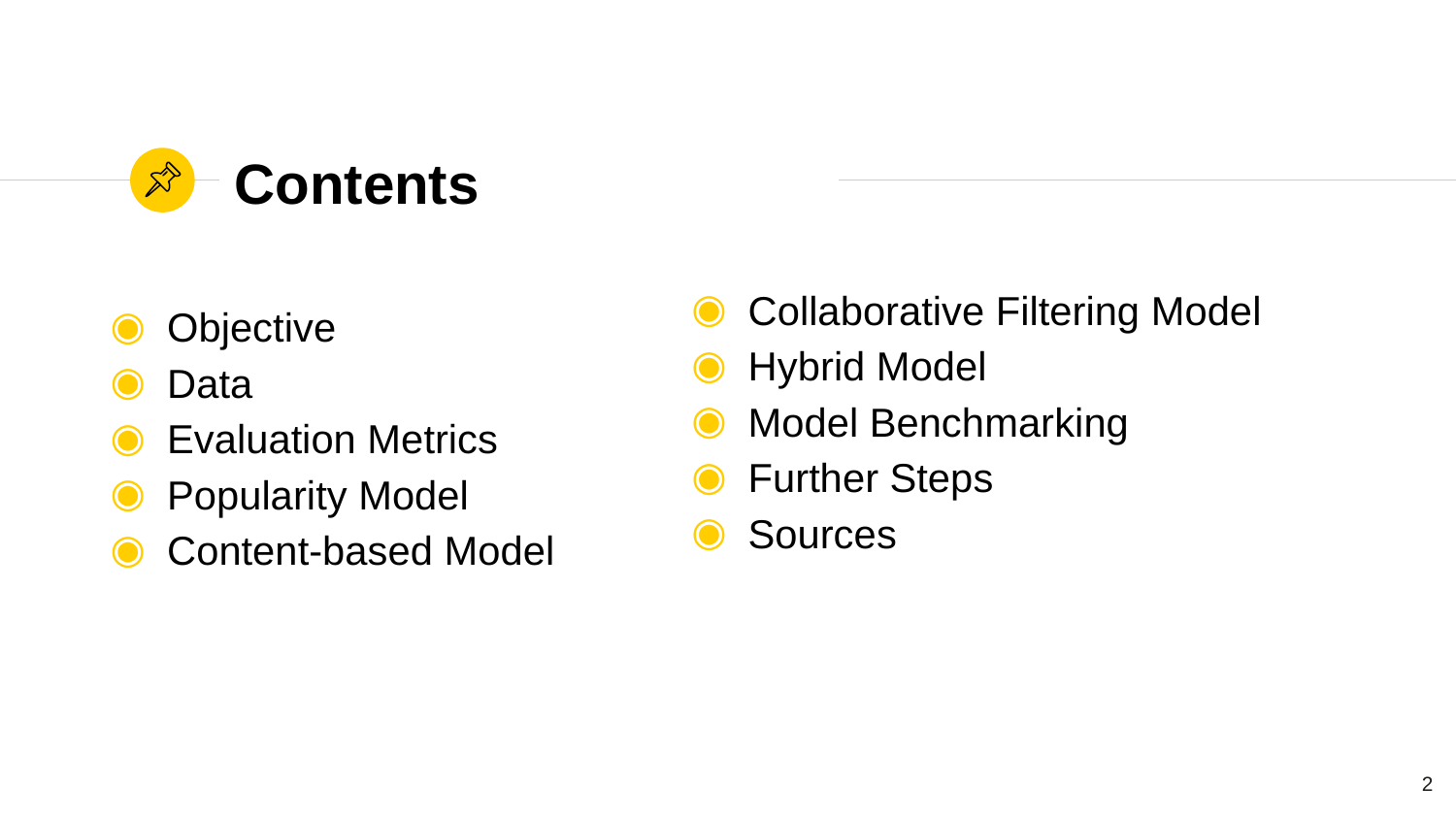

# Contents

Collaborative Filtering Model
Hybrid Model
Model Benchmarking
Further Steps
Sources
Objective
Data
Evaluation Metrics
Popularity Model
Content-based Model

2